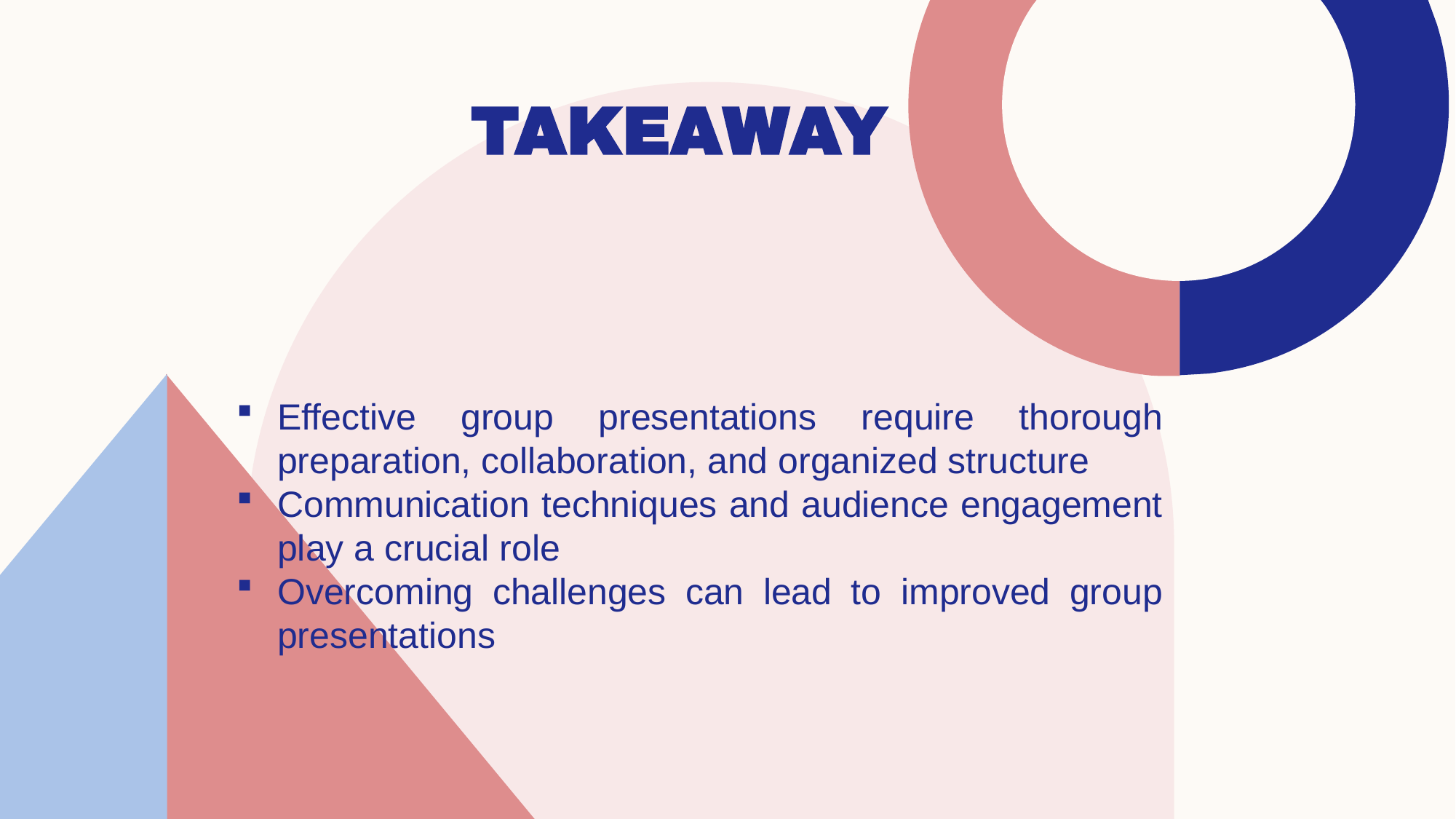

# TAKEAWAY
Effective group presentations require thorough preparation, collaboration, and organized structure
Communication techniques and audience engagement play a crucial role
Overcoming challenges can lead to improved group presentations